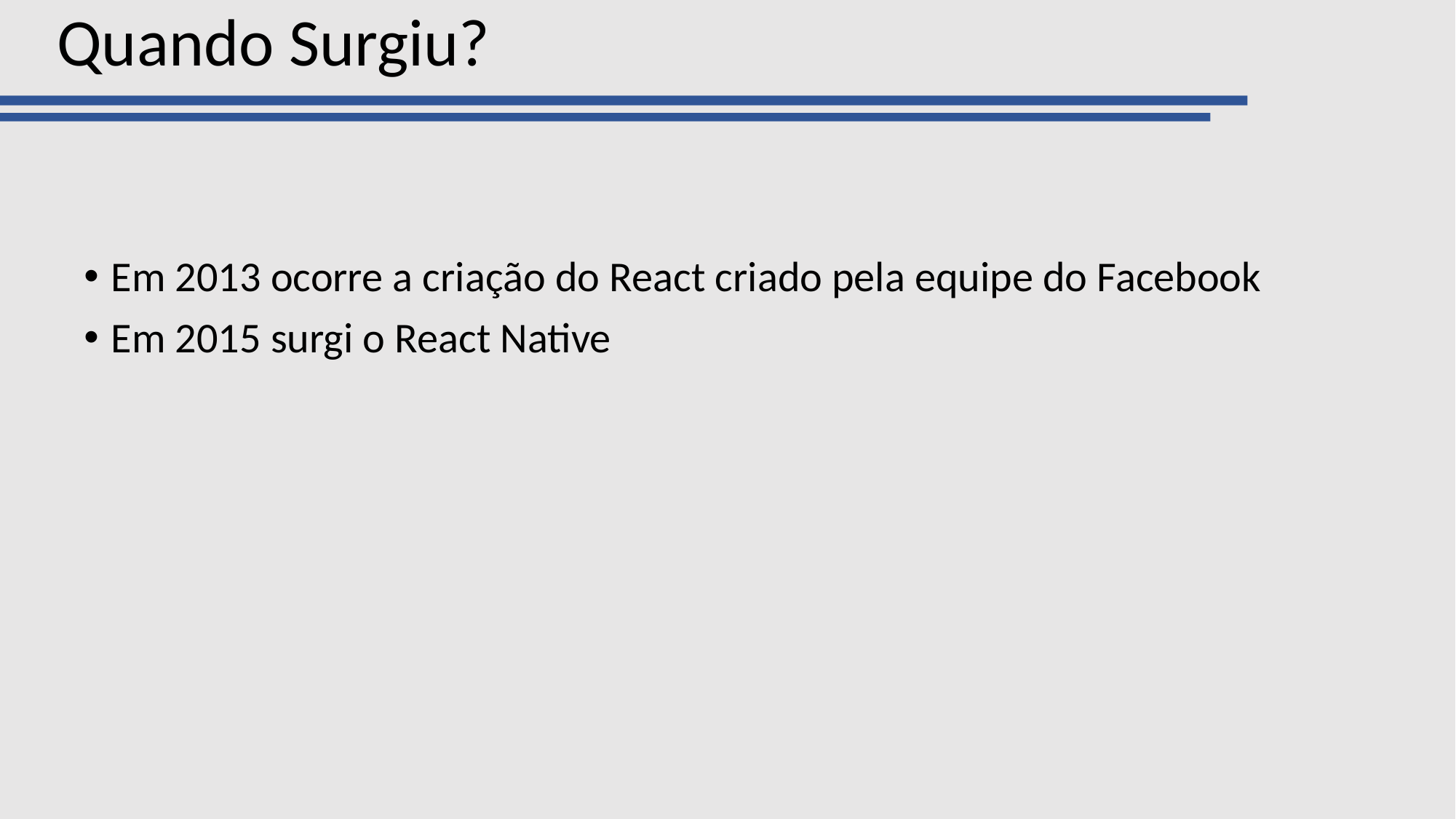

Quando Surgiu?
#

Em 2013 ocorre a criação do React criado pela equipe do Facebook
Em 2015 surgi o React Native